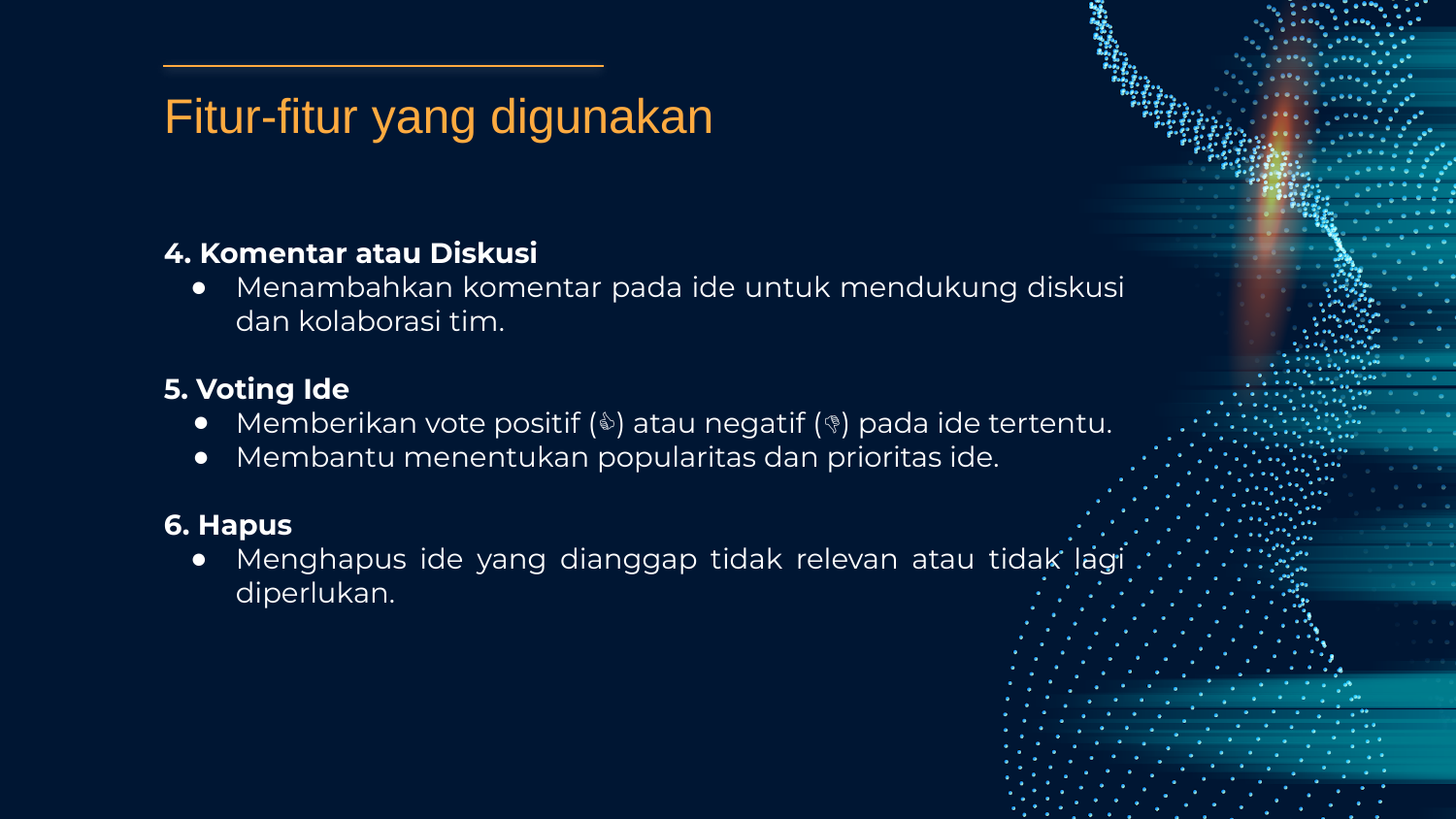

# Fitur-fitur yang digunakan
4. Komentar atau Diskusi
Menambahkan komentar pada ide untuk mendukung diskusi dan kolaborasi tim.

5. Voting Ide
Memberikan vote positif (👍) atau negatif (👎) pada ide tertentu.
Membantu menentukan popularitas dan prioritas ide.

6. Hapus
Menghapus ide yang dianggap tidak relevan atau tidak lagi diperlukan.